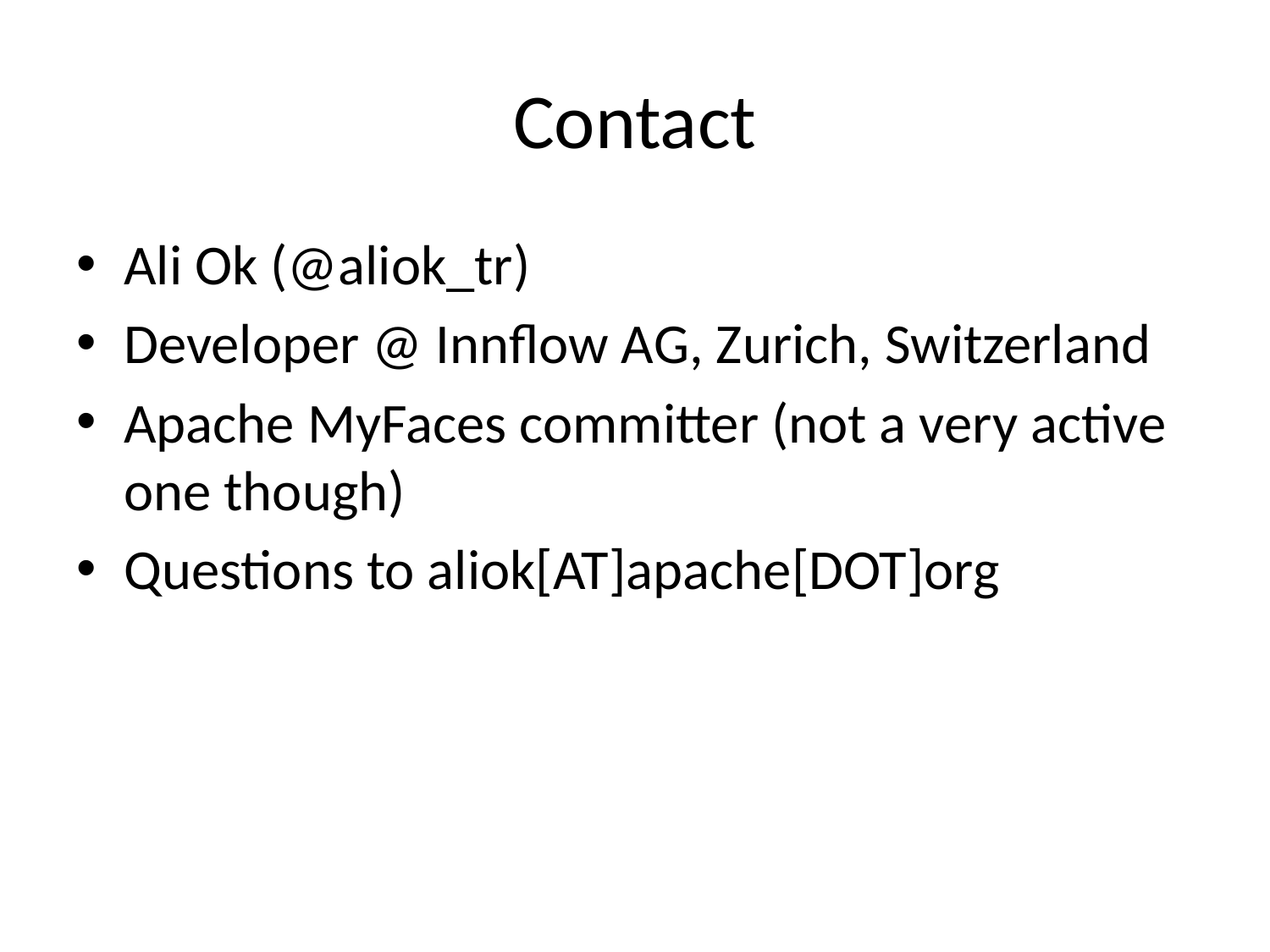

# Contact
Ali Ok (@aliok_tr)
Developer @ Innflow AG, Zurich, Switzerland
Apache MyFaces committer (not a very active one though)
Questions to aliok[AT]apache[DOT]org